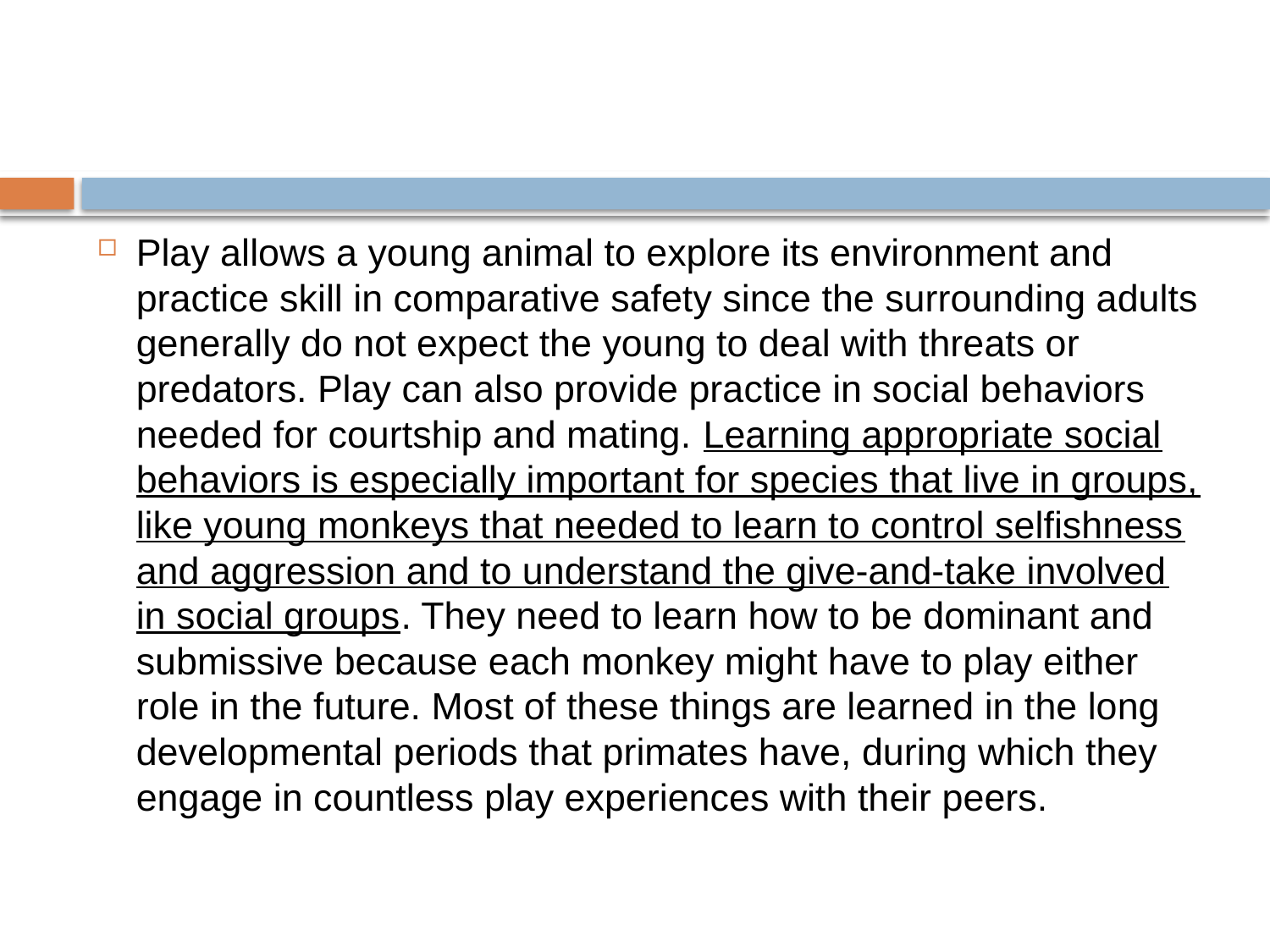

#
Play allows a young animal to explore its environment and practice skill in comparative safety since the surrounding adults generally do not expect the young to deal with threats or predators. Play can also provide practice in social behaviors needed for courtship and mating. Learning appropriate social behaviors is especially important for species that live in groups, like young monkeys that needed to learn to control selfishness and aggression and to understand the give-and-take involved in social groups. They need to learn how to be dominant and submissive because each monkey might have to play either role in the future. Most of these things are learned in the long developmental periods that primates have, during which they engage in countless play experiences with their peers.